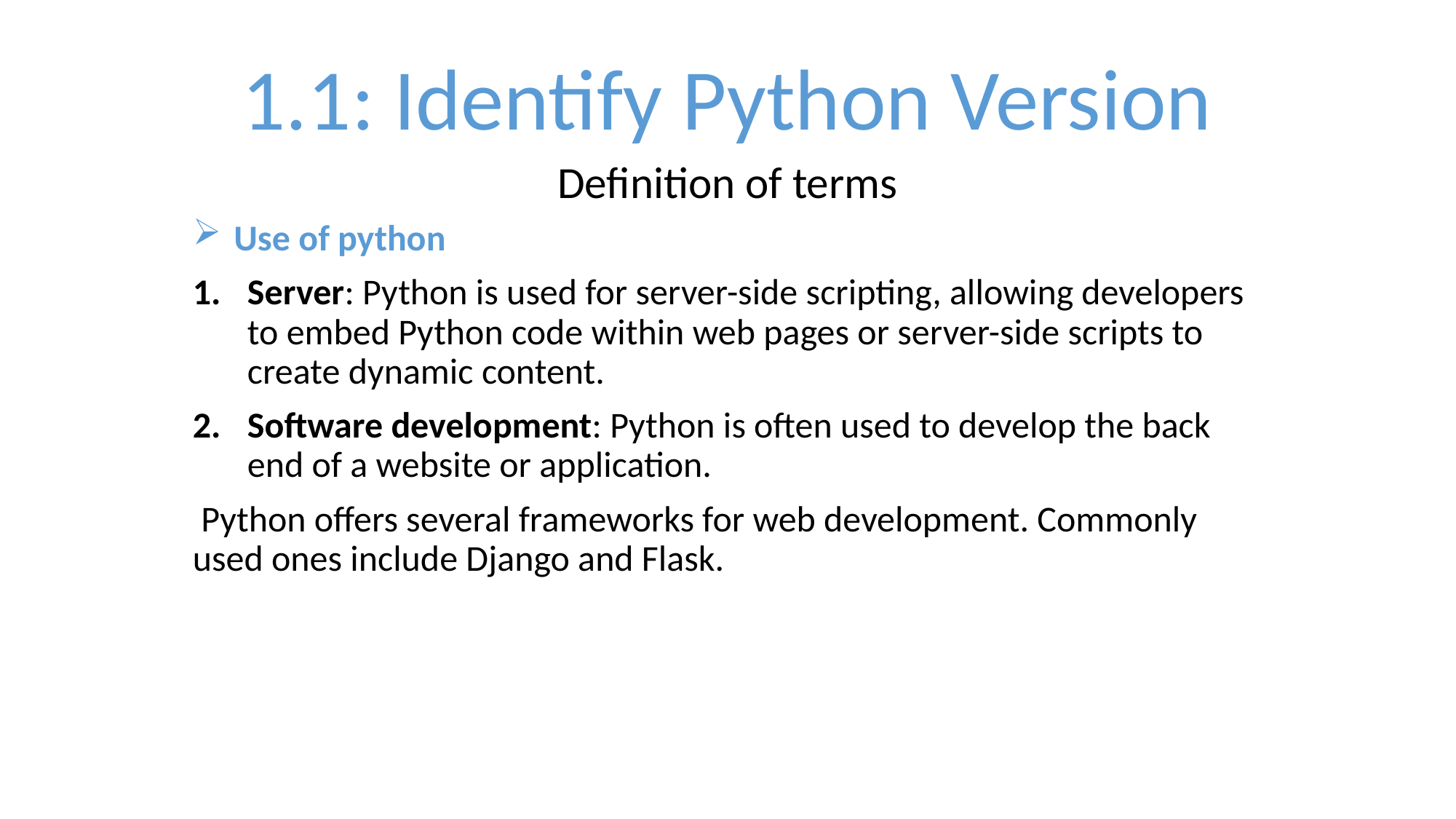

# 1.1: Identify Python Version
Definition of terms
Use of python
Server: Python is used for server-side scripting, allowing developers to embed Python code within web pages or server-side scripts to create dynamic content.
Software development: Python is often used to develop the back end of a website or application.
 Python offers several frameworks for web development. Commonly used ones include Django and Flask.